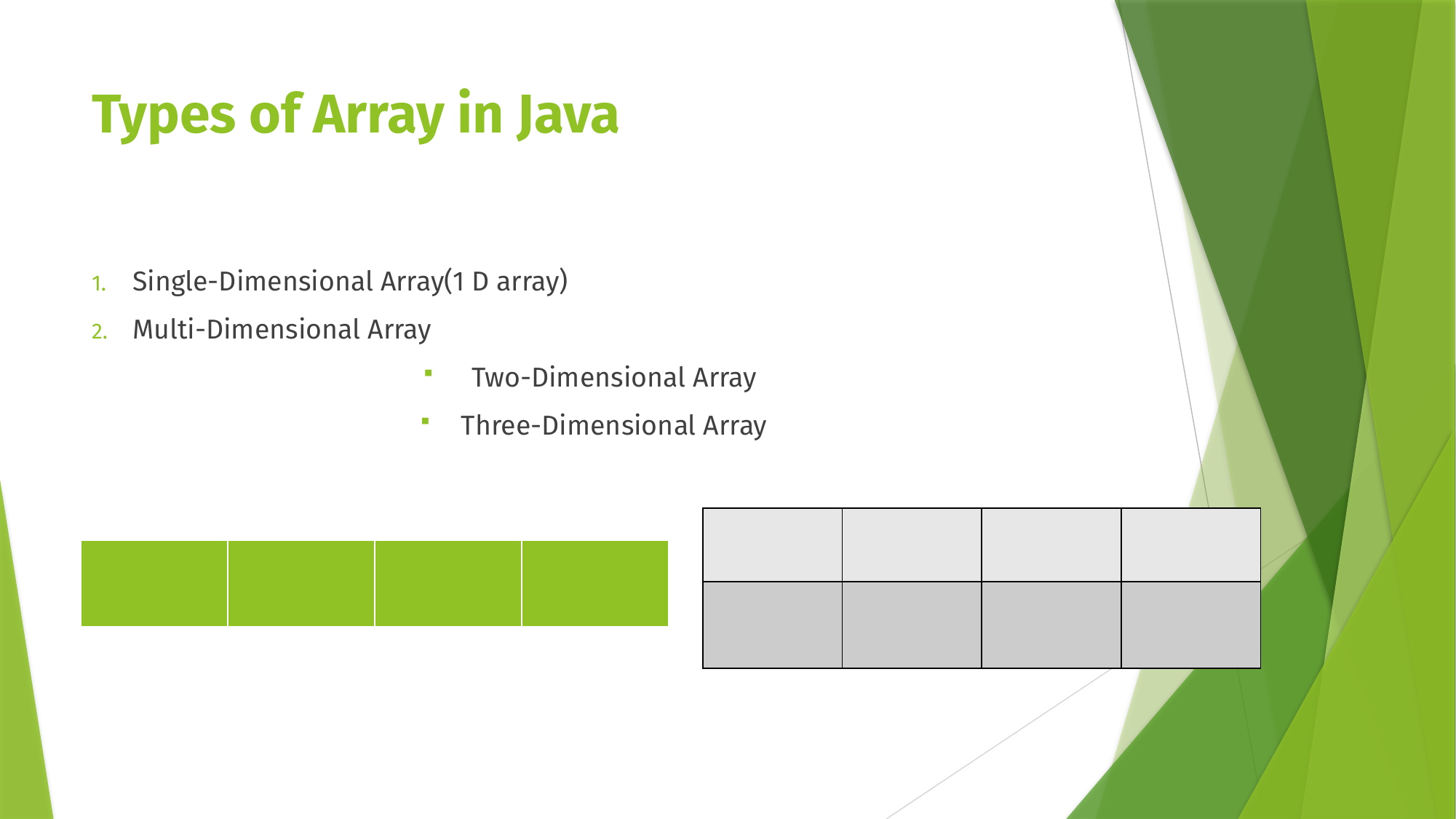

# Types of Array in Java
Single-Dimensional Array(1 D array)
Multi-Dimensional Array
 Two-Dimensional Array
Three-Dimensional Array

|  |  |  |  |
| --- | --- | --- | --- |
|  |  |  |  |
|  |  |  |  |
| --- | --- | --- | --- |